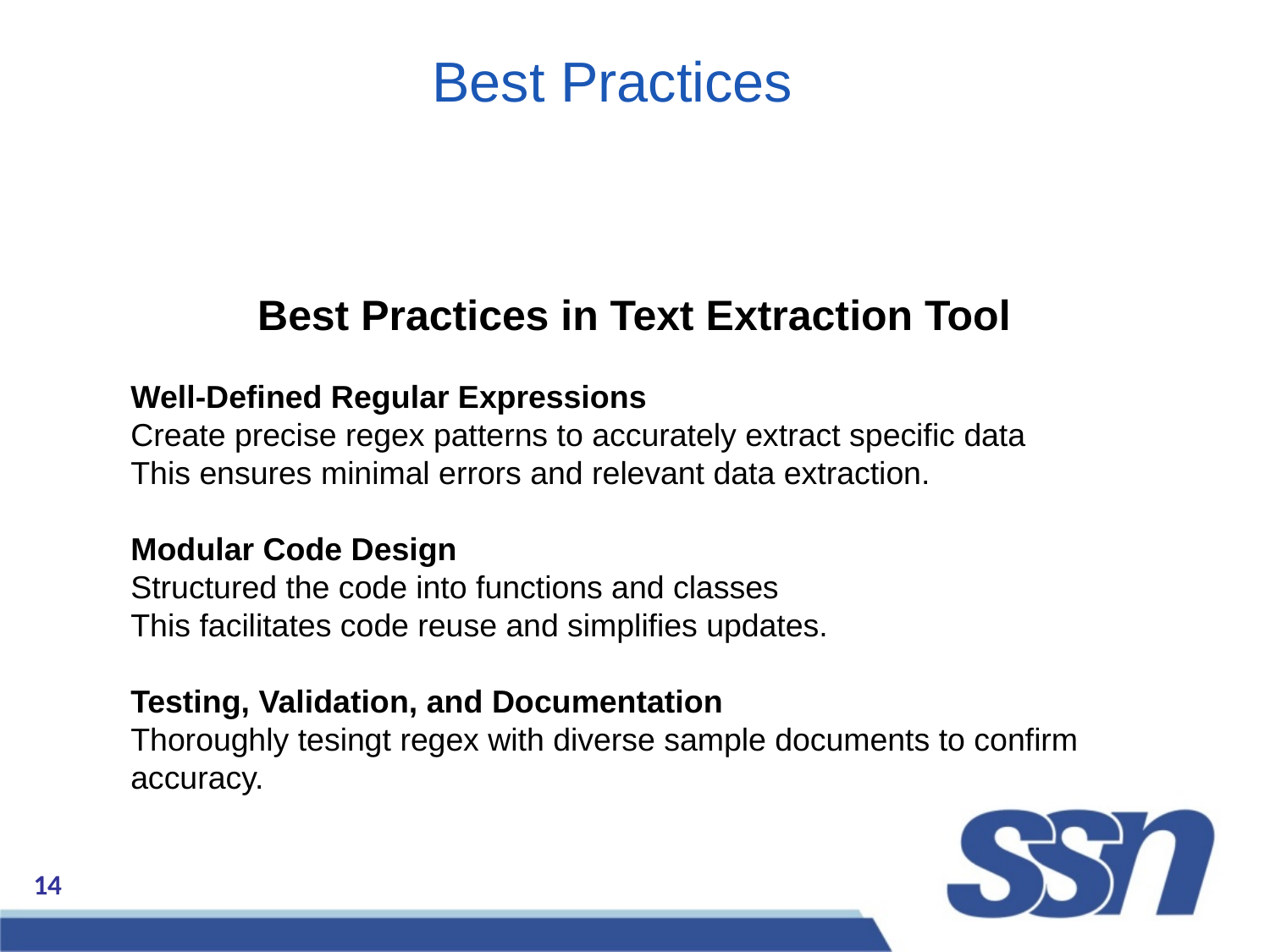

# Best Practices
Best Practices in Text Extraction Tool

Well-Defined Regular Expressions
Create precise regex patterns to accurately extract specific data
This ensures minimal errors and relevant data extraction.

Modular Code Design
Structured the code into functions and classes
This facilitates code reuse and simplifies updates.

Testing, Validation, and Documentation
Thoroughly tesingt regex with diverse sample documents to confirm accuracy.